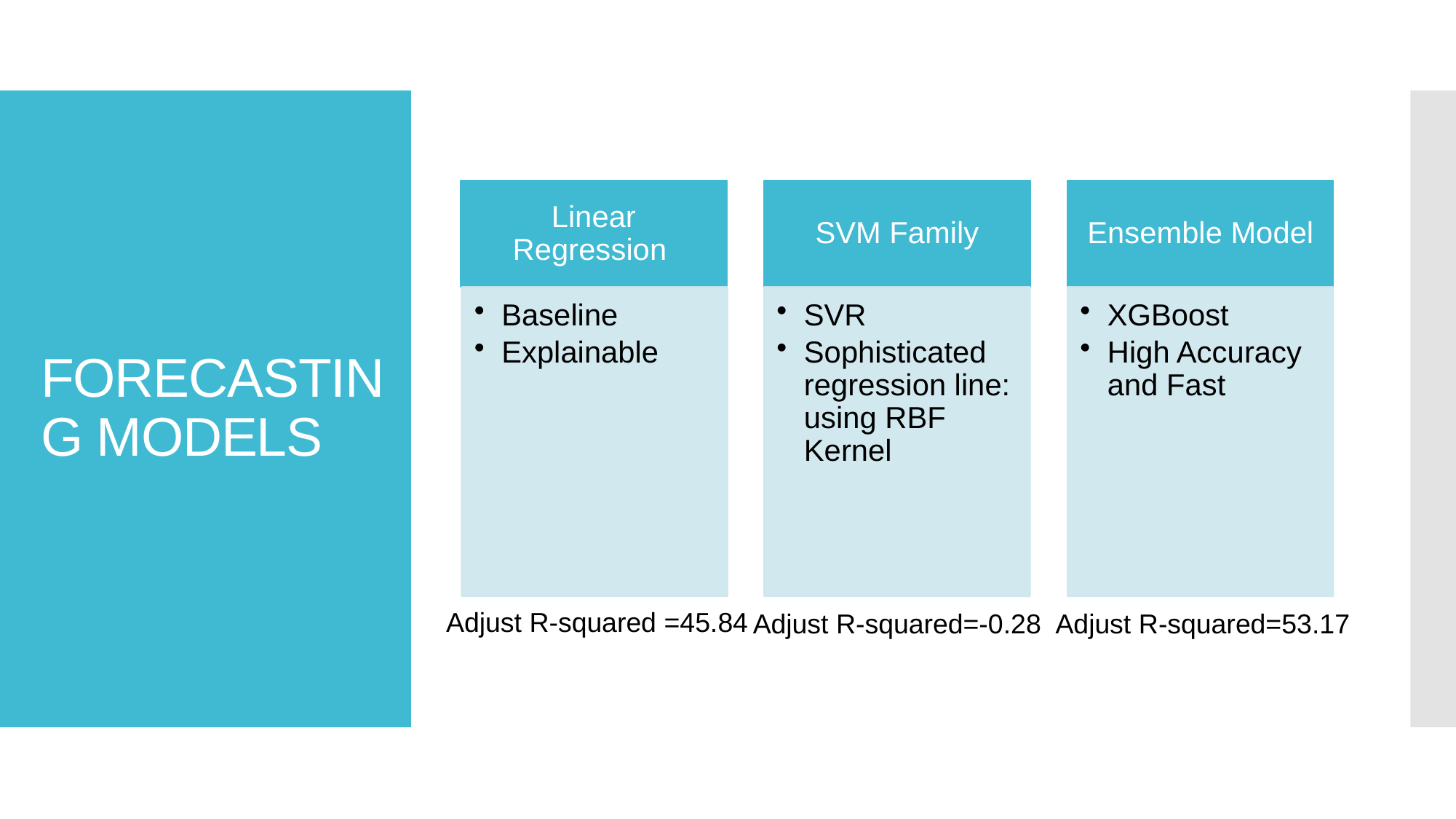

# FORECASTING MODELS
Linear Regression
Baseline
Explainable
SVM Family
SVR
Sophisticated regression line: using RBF Kernel
Ensemble Model
XGBoost
High Accuracy and Fast
Adjust R-squared =45.84
Adjust R-squared=-0.28
Adjust R-squared=53.17